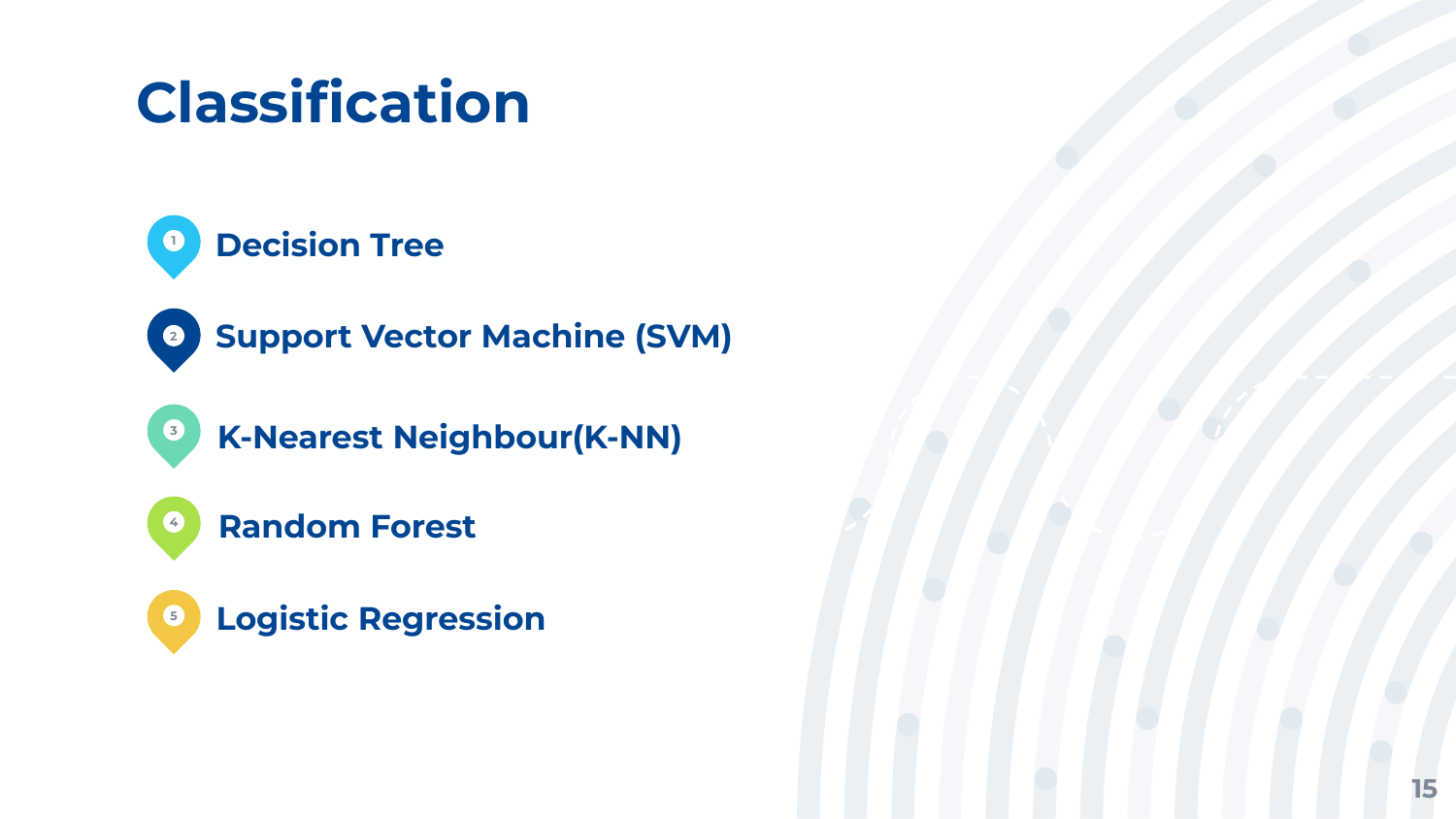

# Classification

1
Decision Tree
Support Vector Machine (SVM)

2

3
K-Nearest Neighbour(K-NN)

4
Random Forest

5
Logistic Regression
15